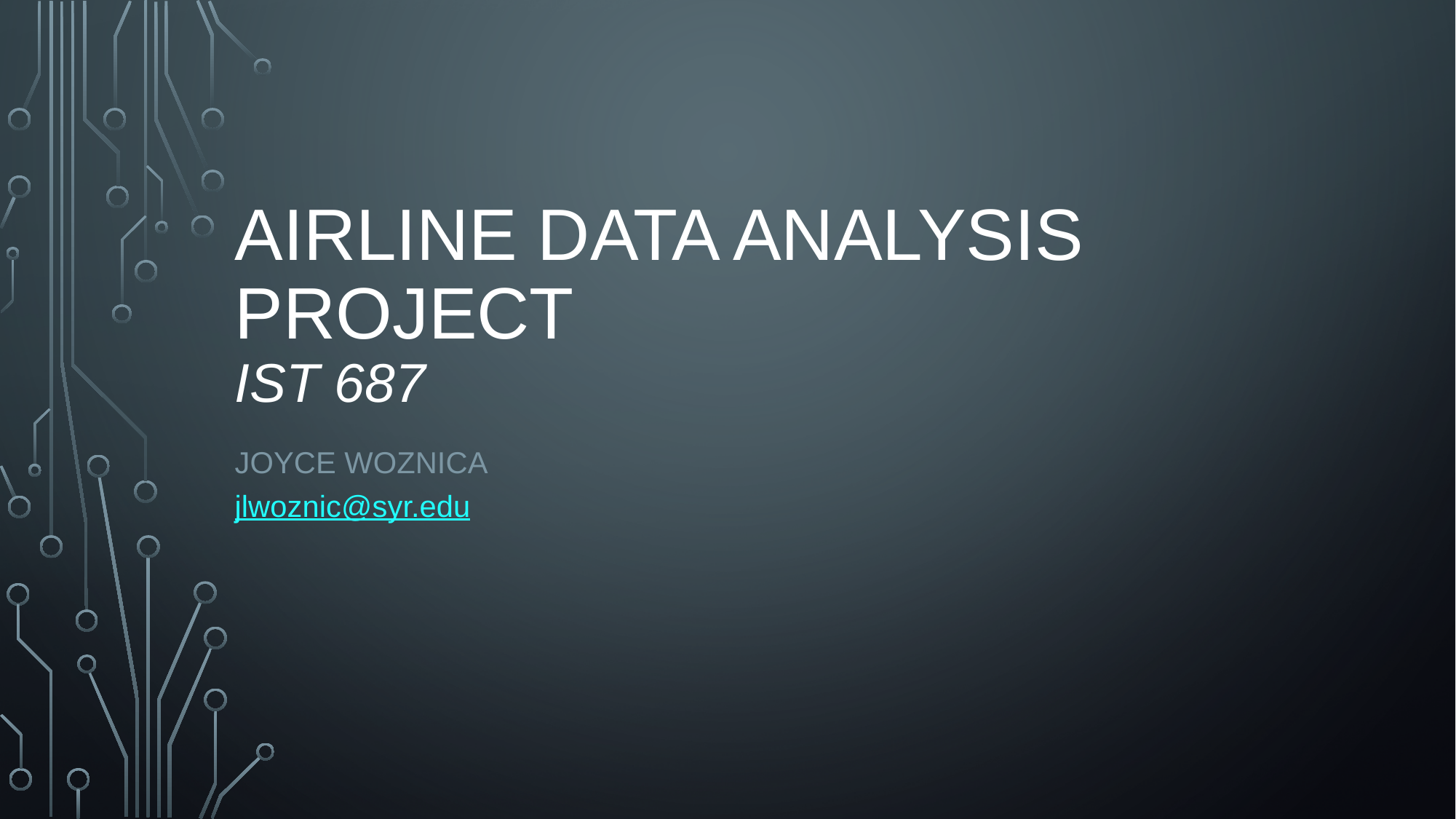

# Airline Data Analysis Project IST 687
Joyce Woznica
jlwoznic@syr.edu